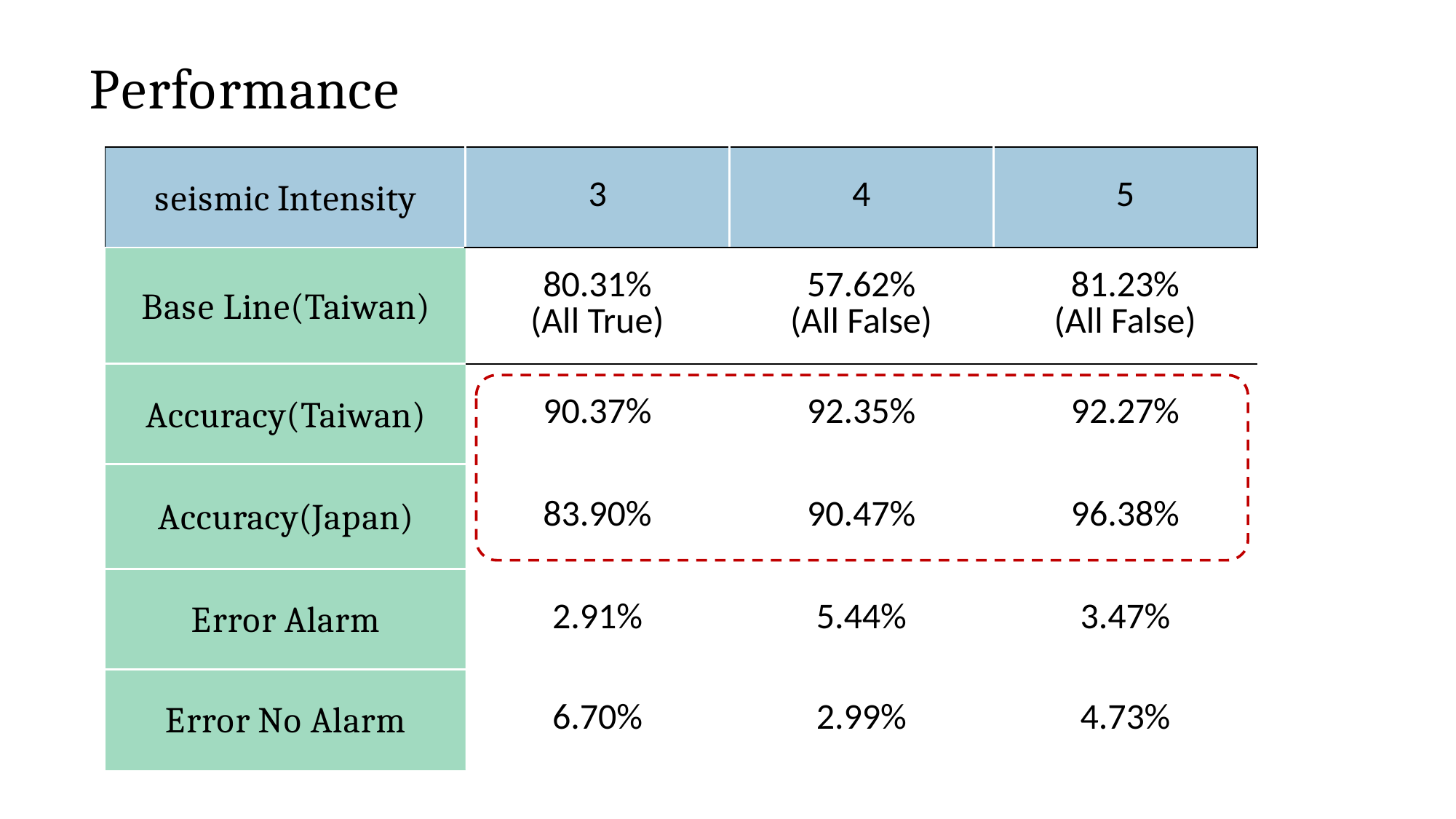

# Performance
| seismic Intensity | 3 | 4 | 5 |
| --- | --- | --- | --- |
| Base Line(Taiwan) | 80.31% (All True) | 57.62% (All False) | 81.23% (All False) |
| Accuracy(Taiwan) | 90.37% | 92.35% | 92.27% |
| Accuracy(Japan) | 83.90% | 90.47% | 96.38% |
| Error Alarm | 2.91% | 5.44% | 3.47% |
| Error No Alarm | 6.70% | 2.99% | 4.73% |